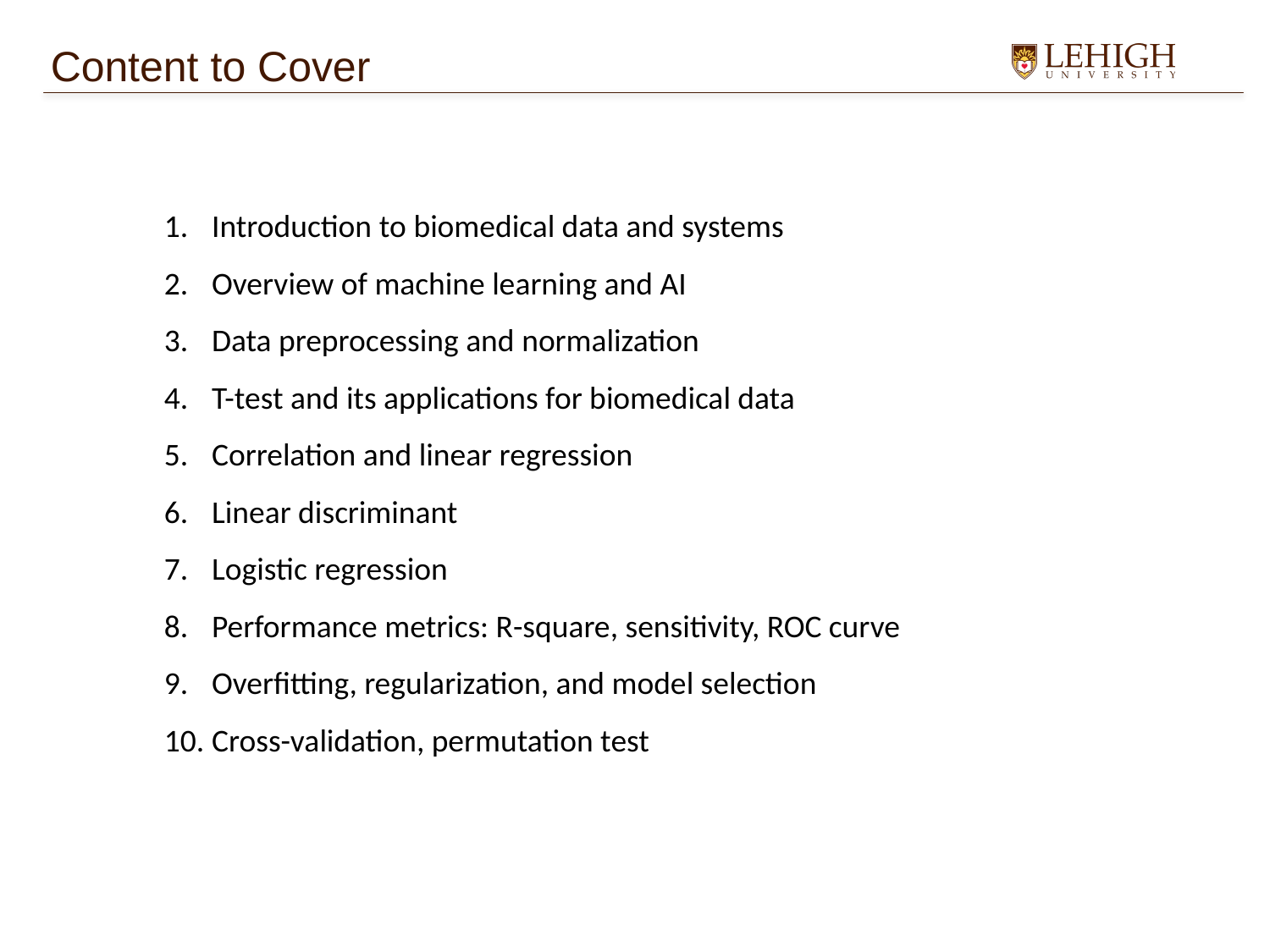

Content to Cover
Introduction to biomedical data and systems
Overview of machine learning and AI
Data preprocessing and normalization
T-test and its applications for biomedical data
Correlation and linear regression
Linear discriminant
Logistic regression
Performance metrics: R-square, sensitivity, ROC curve
Overfitting, regularization, and model selection
Cross-validation, permutation test